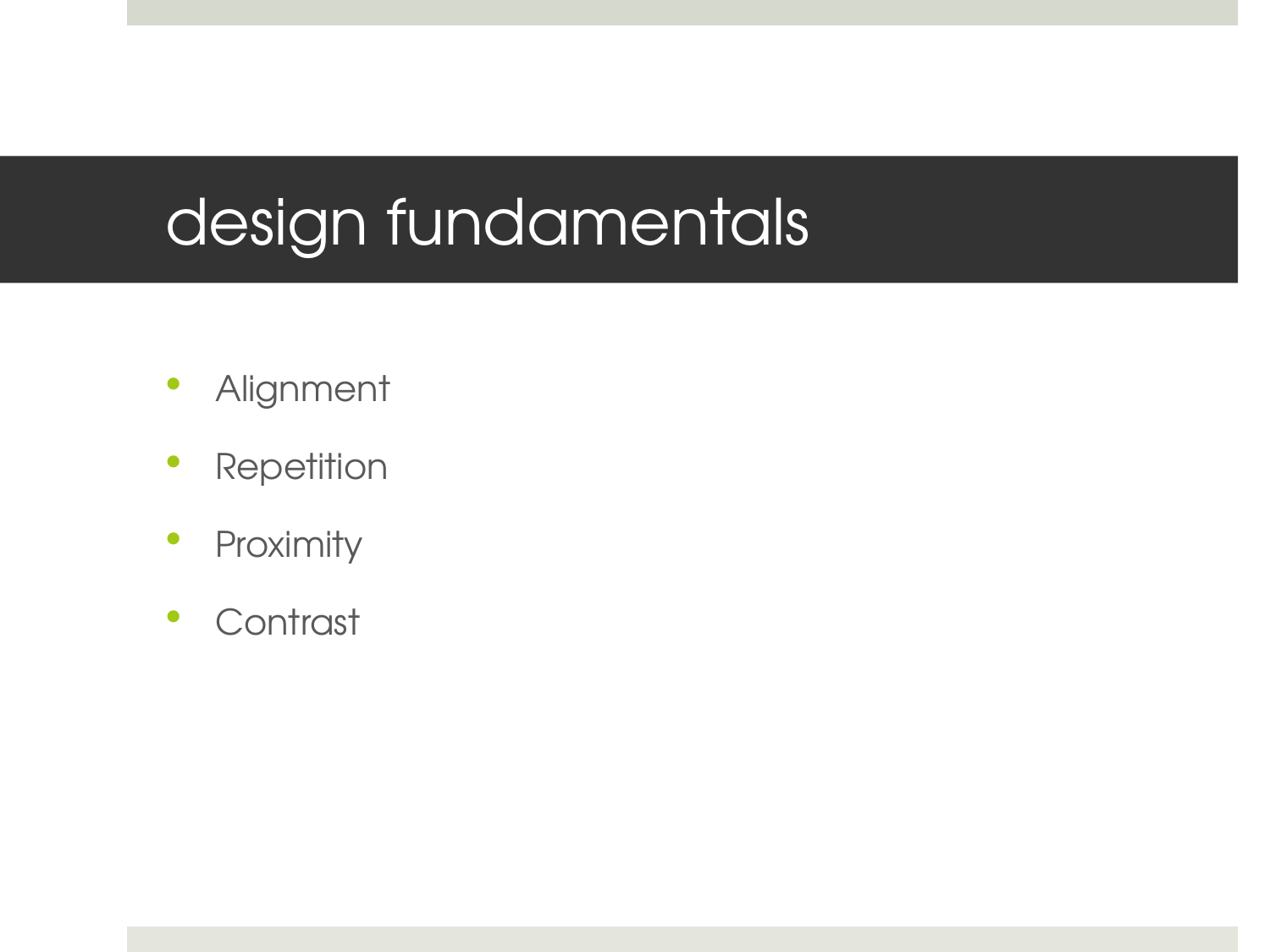

# design fundamentals
Alignment
Repetition
Proximity
Contrast